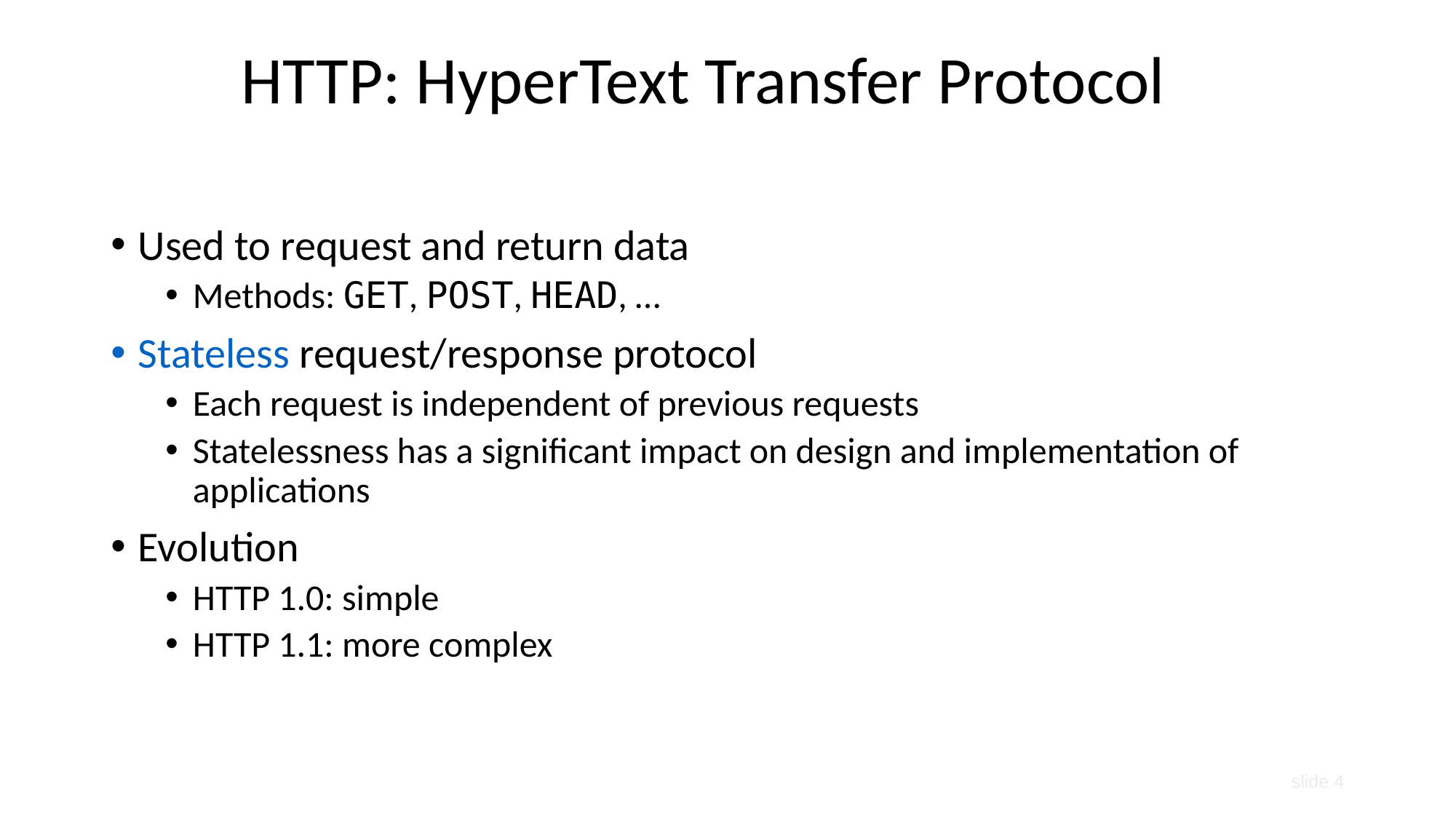

# HTTP: HyperText Transfer Protocol
Used to request and return data
Methods: GET, POST, HEAD, …
Stateless request/response protocol
Each request is independent of previous requests
Statelessness has a significant impact on design and implementation of applications
Evolution
HTTP 1.0: simple
HTTP 1.1: more complex
slide 4